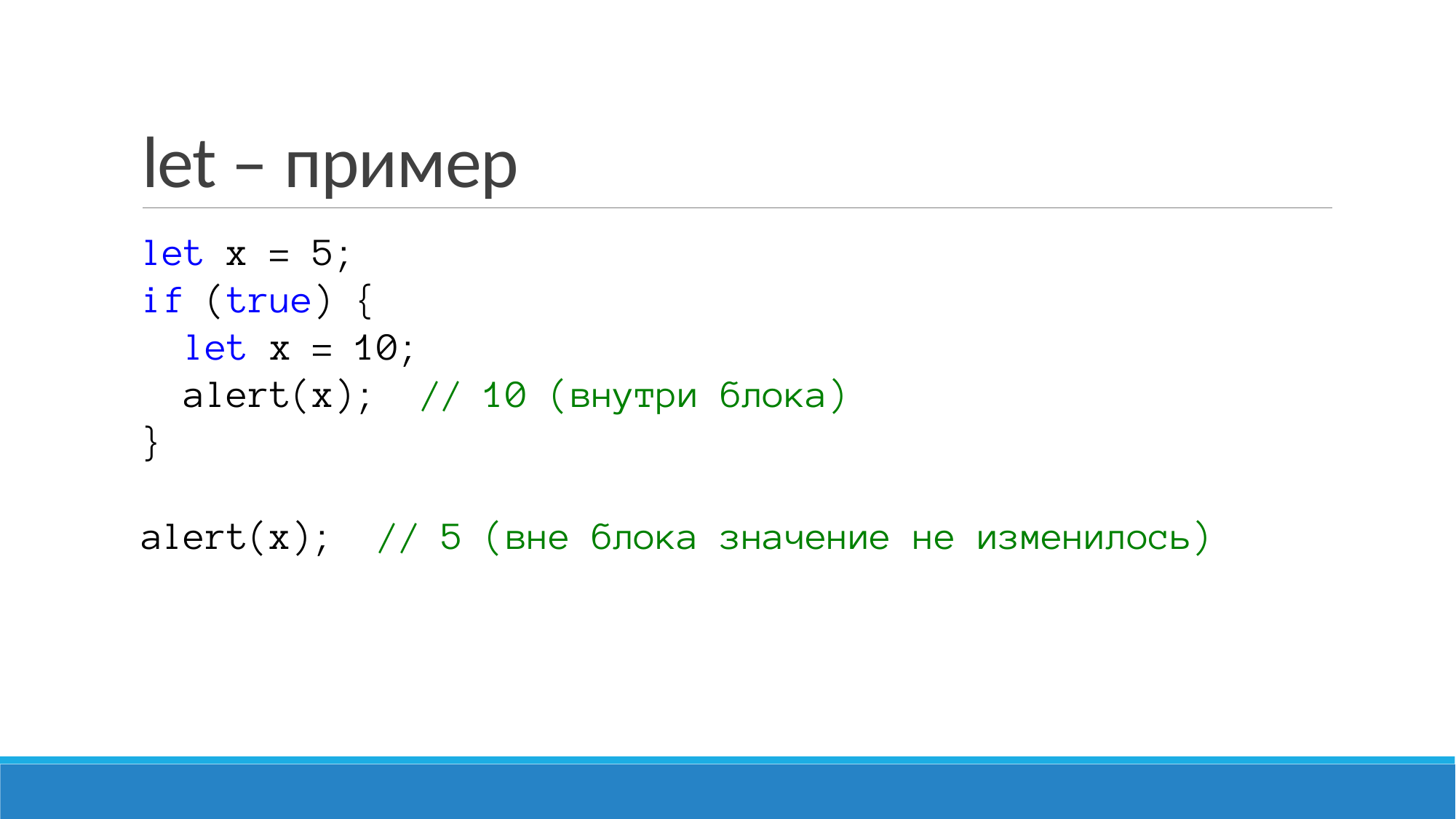

# let – пример
let x = 5;
if (true) {
  let x = 10;
  alert(x);  // 10 (внутри блока)
}

alert(x);  // 5 (вне блока значение не изменилось)